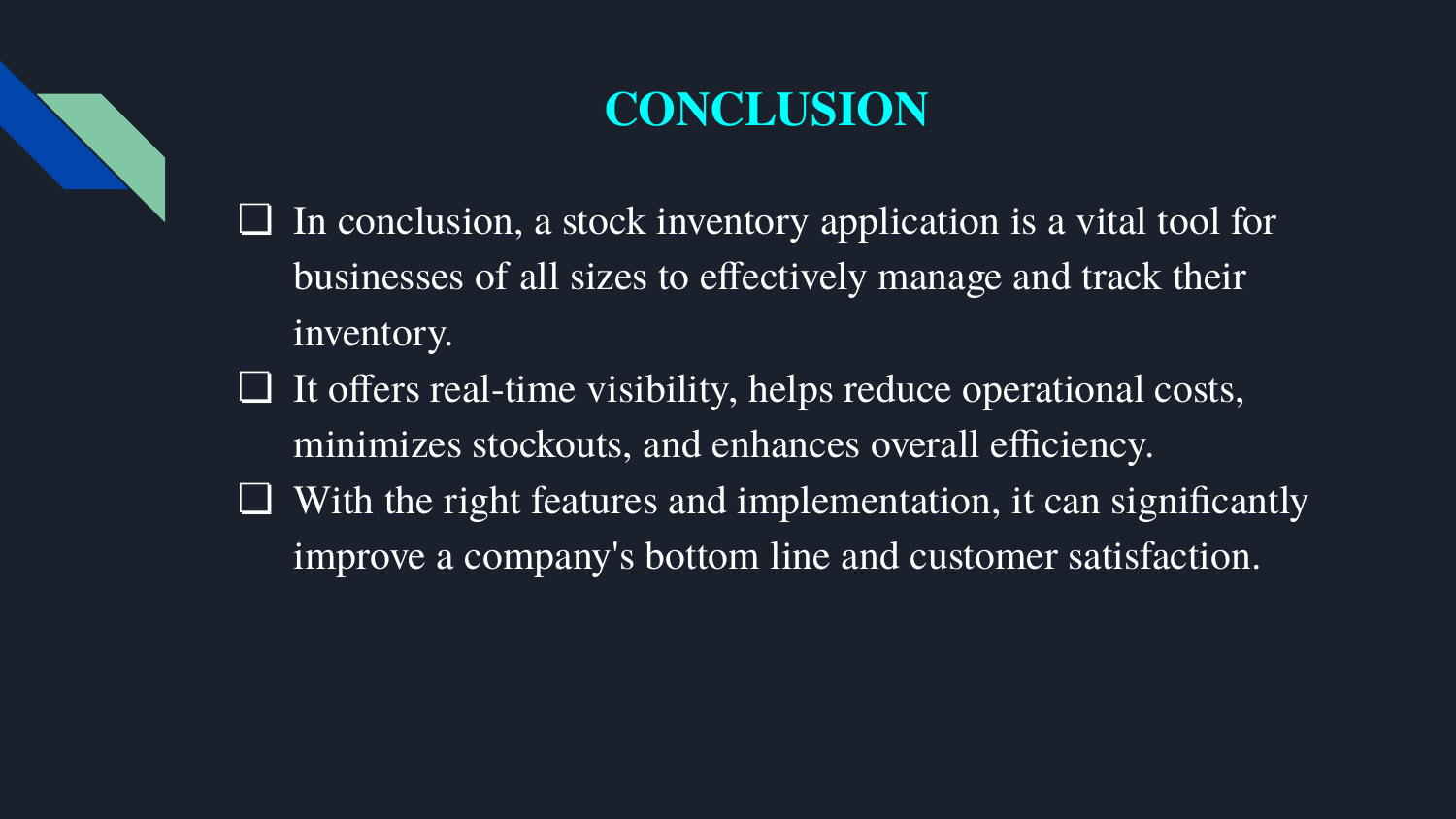

# CONCLUSION
In conclusion, a stock inventory application is a vital tool for businesses of all sizes to effectively manage and track their inventory.
It offers real-time visibility, helps reduce operational costs, minimizes stockouts, and enhances overall efficiency.
With the right features and implementation, it can significantly improve a company's bottom line and customer satisfaction.